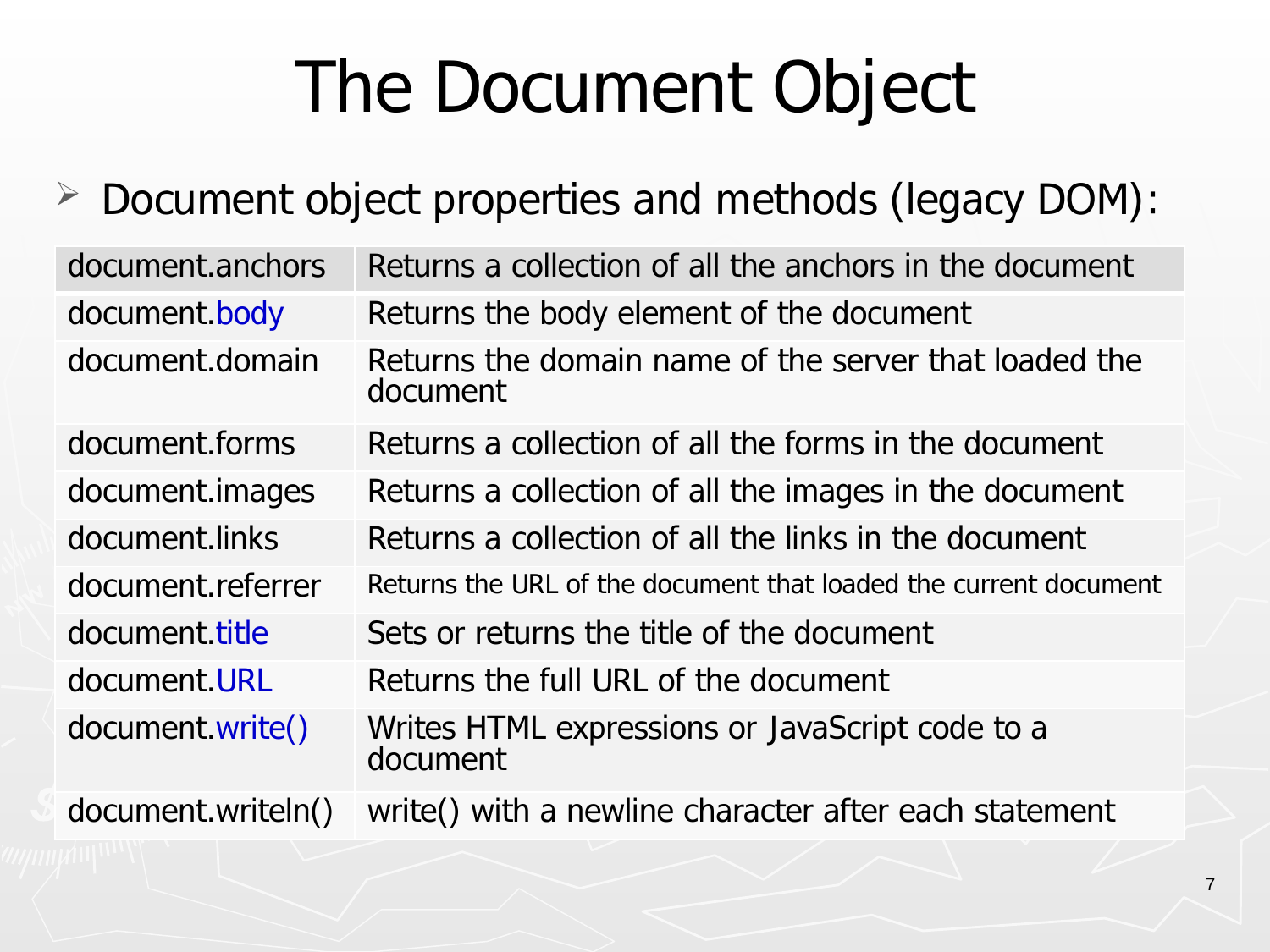

# The Document Object
Document object properties and methods (legacy DOM):

| document.anchors | Returns a collection of all the anchors in the document |
| --- | --- |
| document.body | Returns the body element of the document |
| document.domain | Returns the domain name of the server that loaded the document |
| document.forms | Returns a collection of all the forms in the document |
| document.images | Returns a collection of all the images in the document |
| document.links | Returns a collection of all the links in the document |
| document.referrer | Returns the URL of the document that loaded the current document |
| document.title | Sets or returns the title of the document |
| document.URL | Returns the full URL of the document |
| document.write() | Writes HTML expressions or JavaScript code to a document |
| document.writeln() | write() with a newline character after each statement |
7